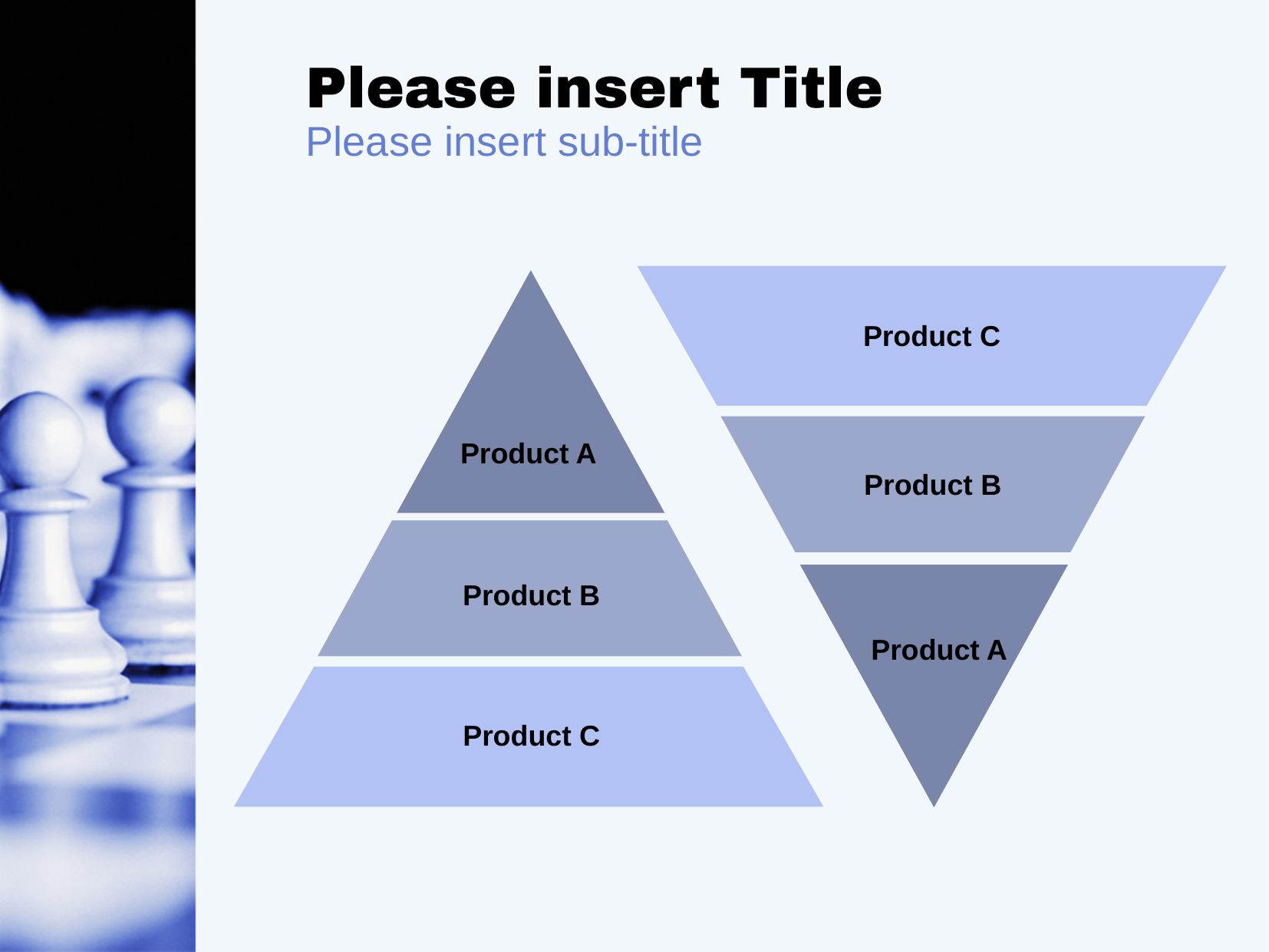

Please insert Title
Please insert sub-title
Product C

Product B
Product A

Product B
Product A

Product C